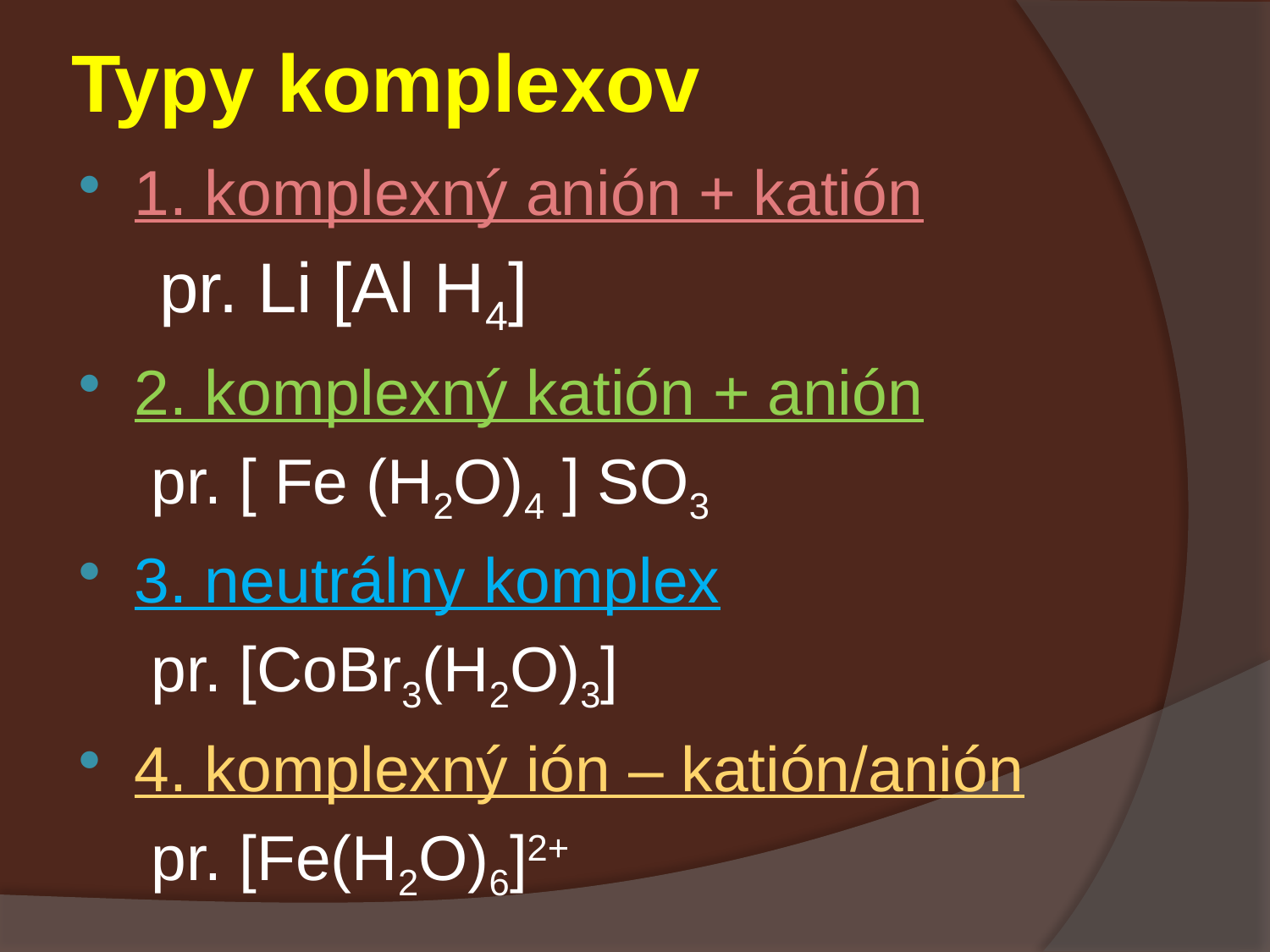

# Typy komplexov
1. komplexný anión + katión
    pr. Li [Al H4]
2. komplexný katión + anión
    pr. [ Fe (H2O)4 ] SO3
3. neutrálny komplex
    pr. [CoBr3(H2O)3]
4. komplexný ión – katión/anión
    pr. [Fe(H2O)6]2+